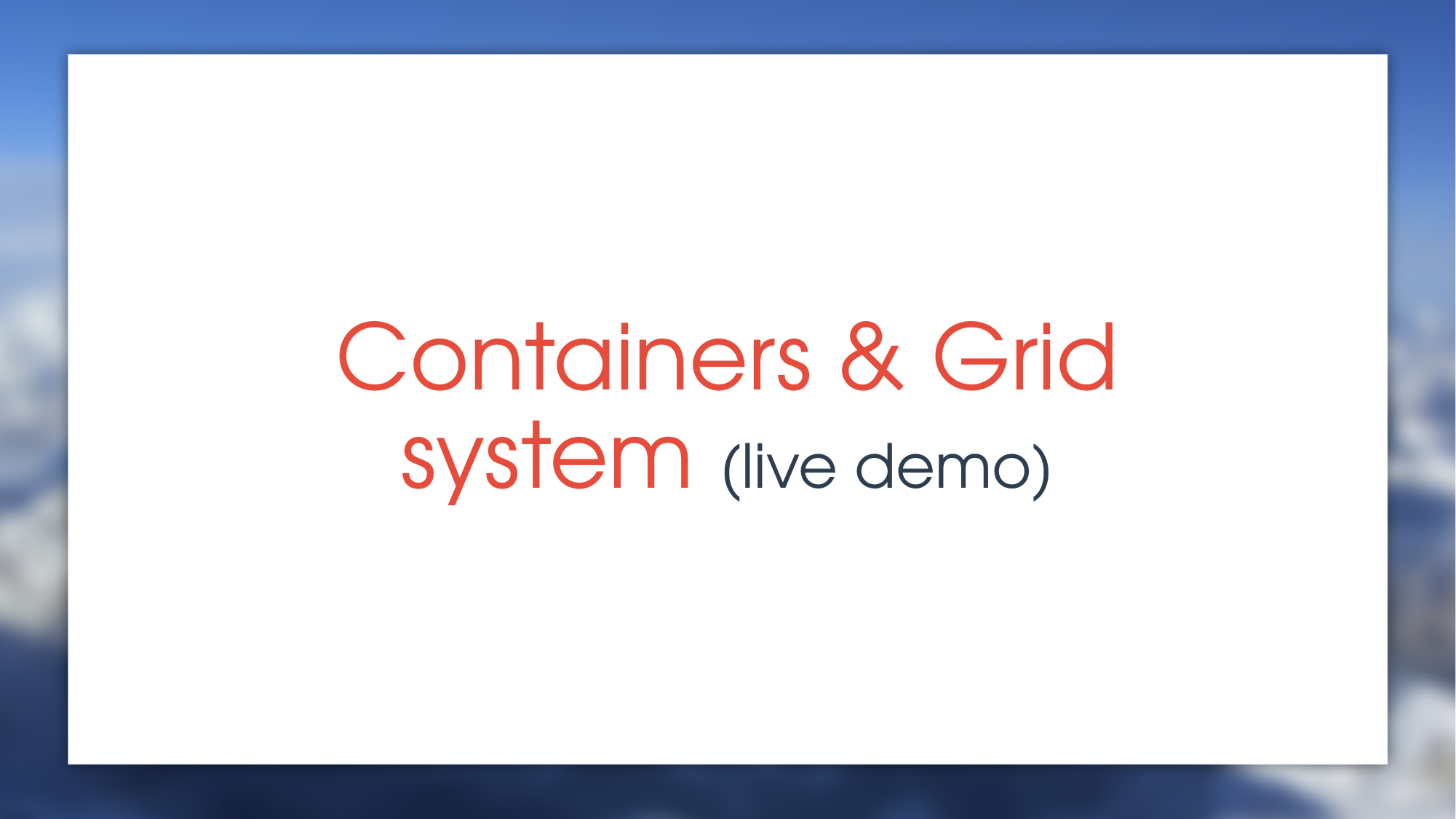

# Containers & Grid system (live demo)